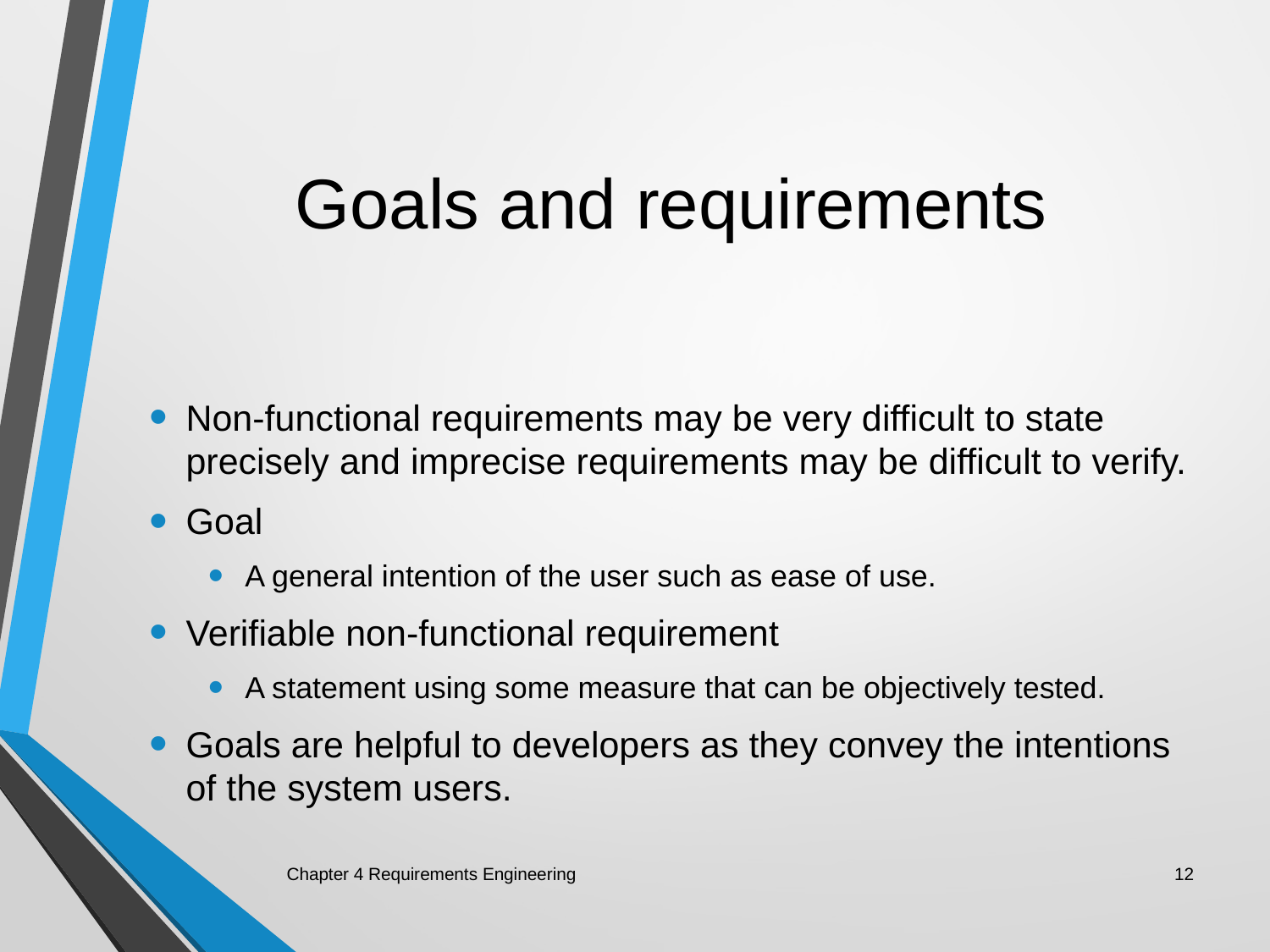

# Goals and requirements
Non-functional requirements may be very difficult to state precisely and imprecise requirements may be difficult to verify.
Goal
A general intention of the user such as ease of use.
Verifiable non-functional requirement
A statement using some measure that can be objectively tested.
Goals are helpful to developers as they convey the intentions of the system users.
Chapter 4 Requirements Engineering
12